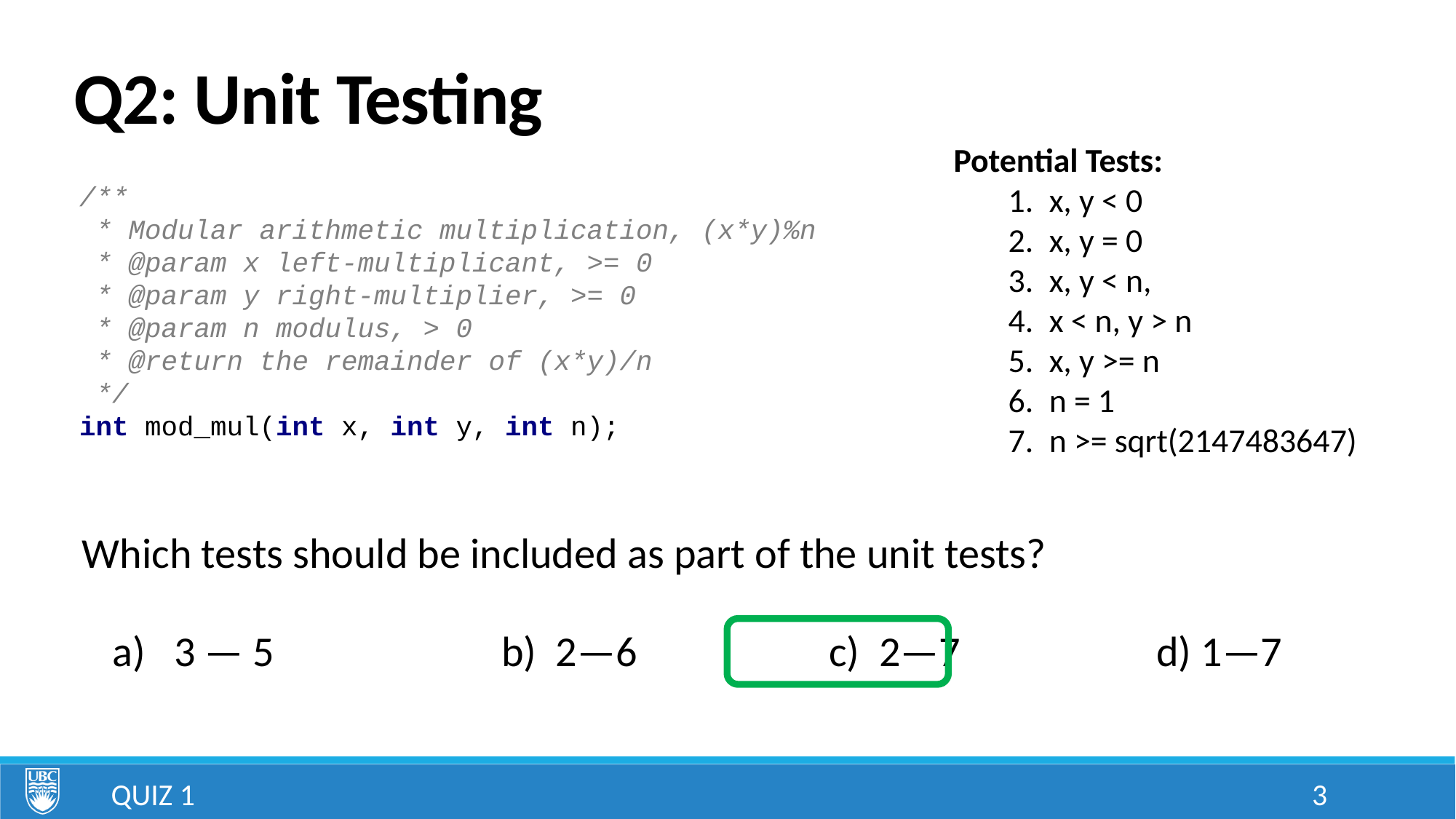

# Q2: Unit Testing
Potential Tests:
x, y < 0
x, y = 0
x, y < n,
x < n, y > n
x, y >= n
n = 1
n >= sqrt(2147483647)
/**
 * Modular arithmetic multiplication, (x*y)%n
 * @param x left-multiplicant, >= 0
 * @param y right-multiplier, >= 0
 * @param n modulus, > 0
 * @return the remainder of (x*y)/n
 */
int mod_mul(int x, int y, int n);
Which tests should be included as part of the unit tests?
3 — 5 		b)  2—6   		c)  2—7    		d) 1—7

Quiz 1
3